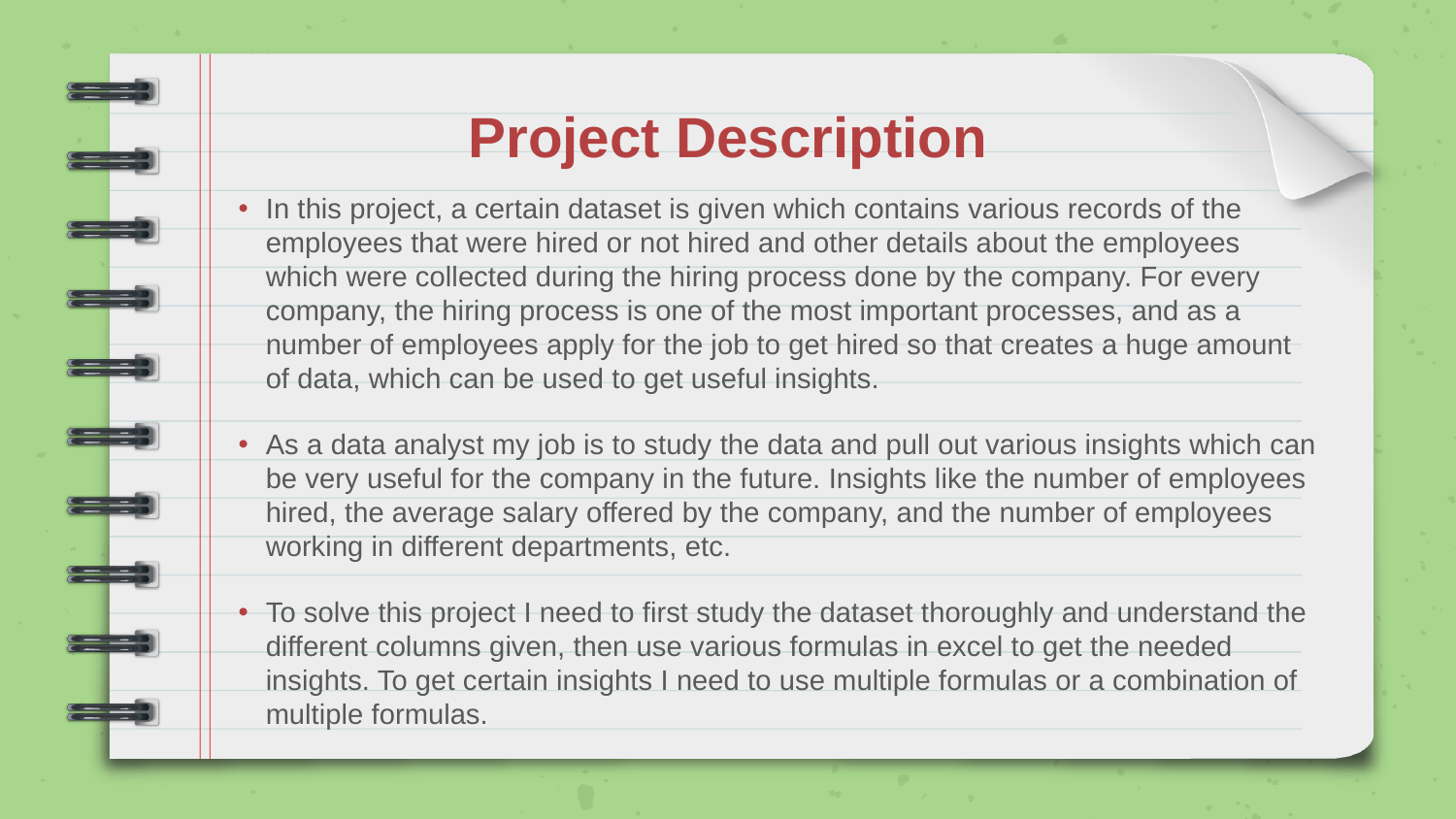

# Project Description
In this project, a certain dataset is given which contains various records of the employees that were hired or not hired and other details about the employees which were collected during the hiring process done by the company. For every company, the hiring process is one of the most important processes, and as a number of employees apply for the job to get hired so that creates a huge amount of data, which can be used to get useful insights.
As a data analyst my job is to study the data and pull out various insights which can be very useful for the company in the future. Insights like the number of employees hired, the average salary offered by the company, and the number of employees working in different departments, etc.
To solve this project I need to first study the dataset thoroughly and understand the different columns given, then use various formulas in excel to get the needed insights. To get certain insights I need to use multiple formulas or a combination of multiple formulas.